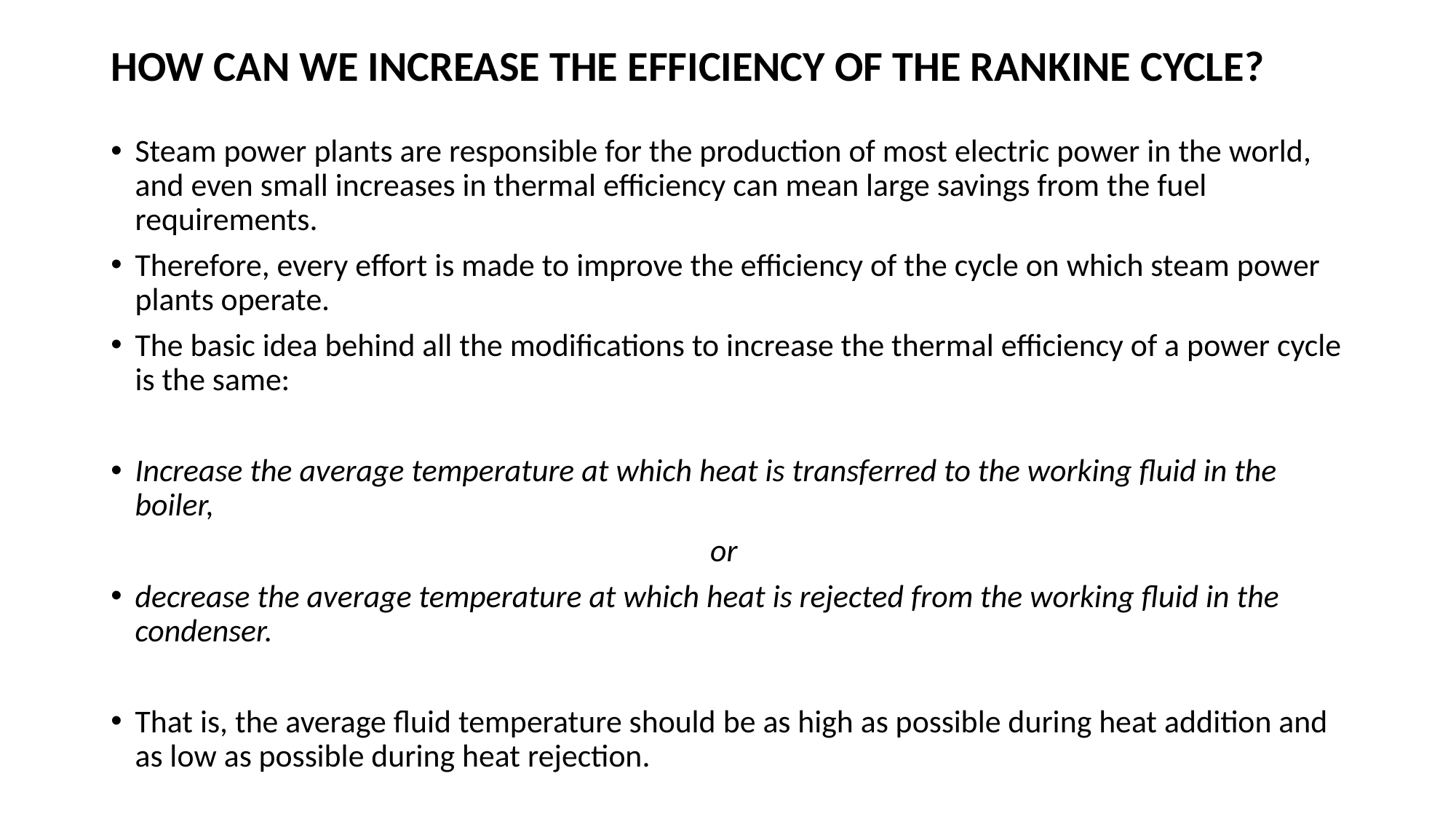

# HOW CAN WE INCREASE THE EFFICIENCY OF THE RANKINE CYCLE?
Steam power plants are responsible for the production of most electric power in the world, and even small increases in thermal efficiency can mean large savings from the fuel requirements.
Therefore, every effort is made to improve the efficiency of the cycle on which steam power plants operate.
The basic idea behind all the modifications to increase the thermal efficiency of a power cycle is the same:

Increase the average temperature at which heat is transferred to the working fluid in the boiler,
or
decrease the average temperature at which heat is rejected from the working fluid in the condenser.

That is, the average fluid temperature should be as high as possible during heat addition and as low as possible during heat rejection.